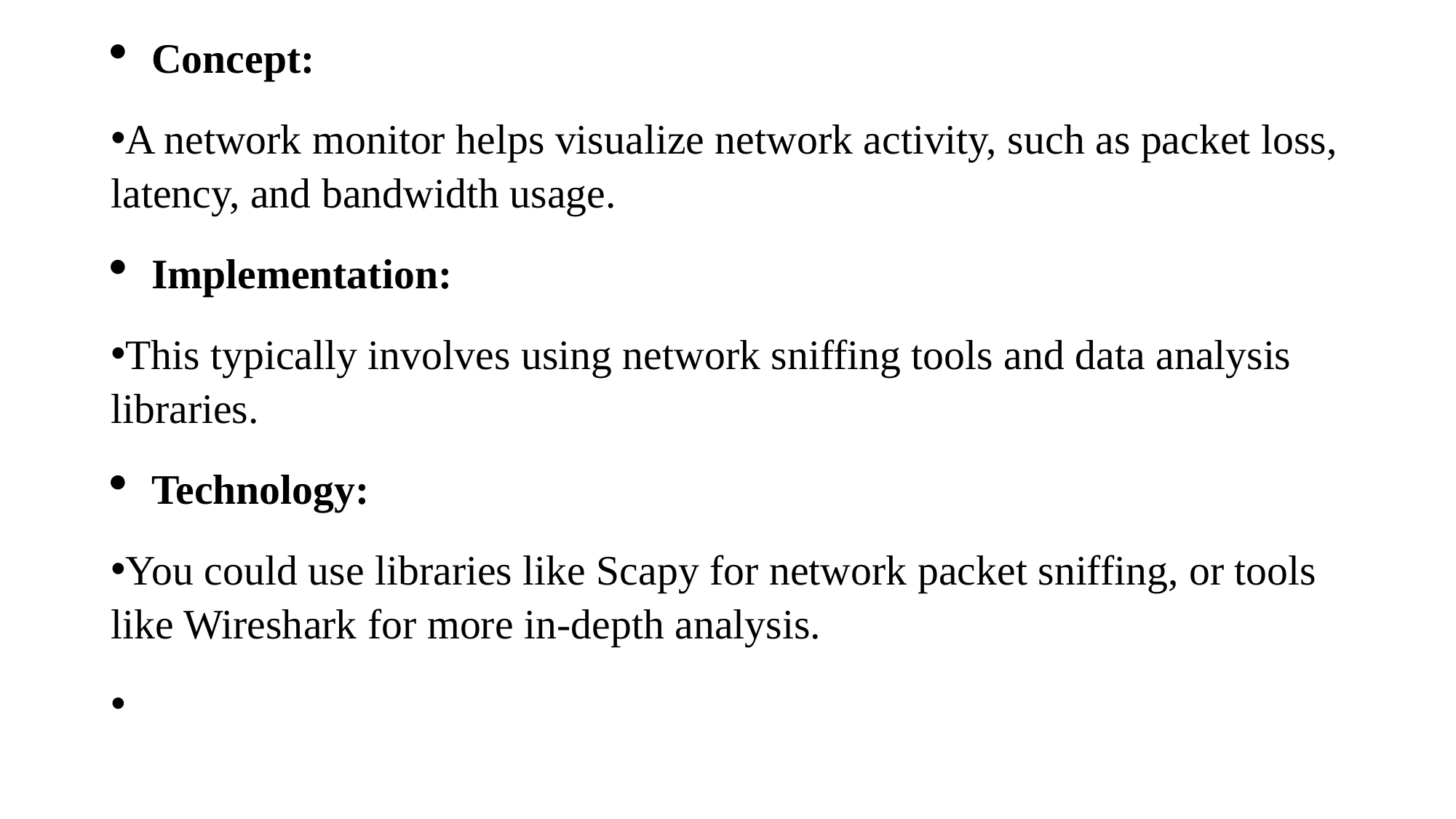

Concept:
A network monitor helps visualize network activity, such as packet loss, latency, and bandwidth usage.
Implementation:
This typically involves using network sniffing tools and data analysis libraries.
Technology:
You could use libraries like Scapy for network packet sniffing, or tools like Wireshark for more in-depth analysis.